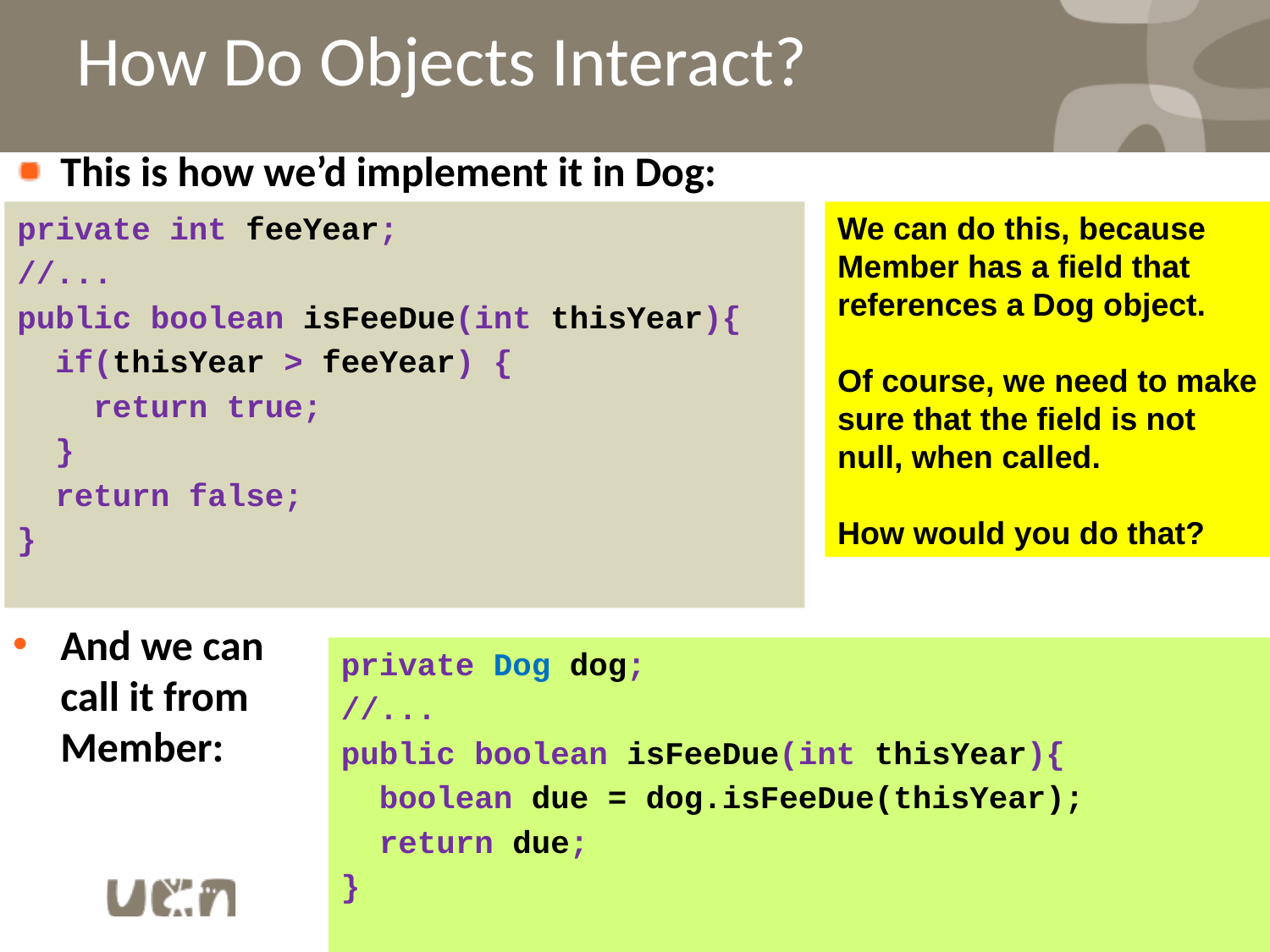

# How Do Objects Interact?
This is how we’d implement it in Dog:

And we can
call it from
Member:
private int feeYear;
//...
public boolean isFeeDue(int thisYear){
  if(thisYear > feeYear) {
    return true;
  }
  return false;
}
We can do this, because Member has a field that references a Dog object.

Of course, we need to make sure that the field is not null, when called.

How would you do that?
private Dog dog;
//...
public boolean isFeeDue(int thisYear){
  boolean due = dog.isFeeDue(thisYear);
  return due;
}

19